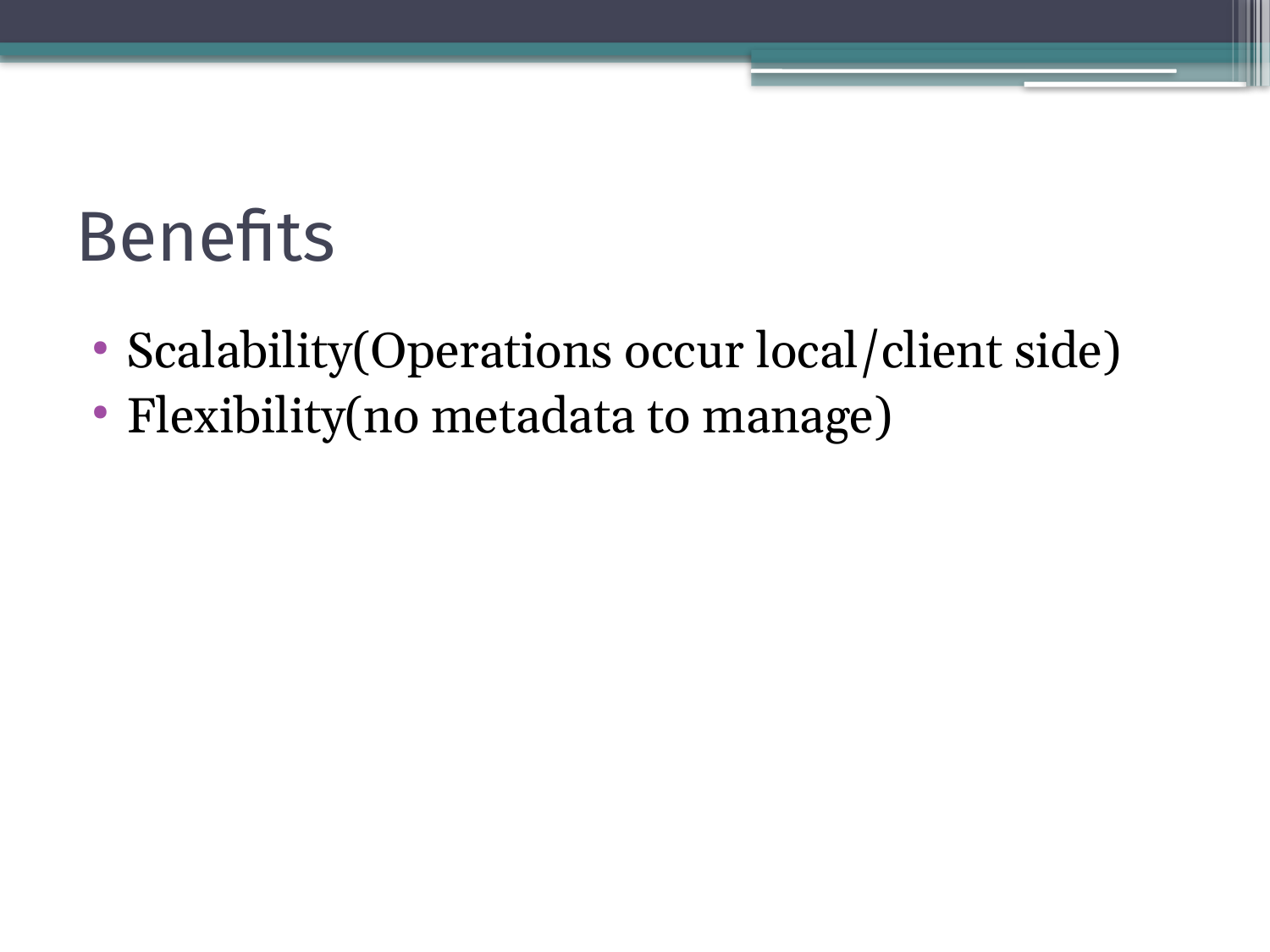

# Benefits
Scalability(Operations occur local/client side)
Flexibility(no metadata to manage)